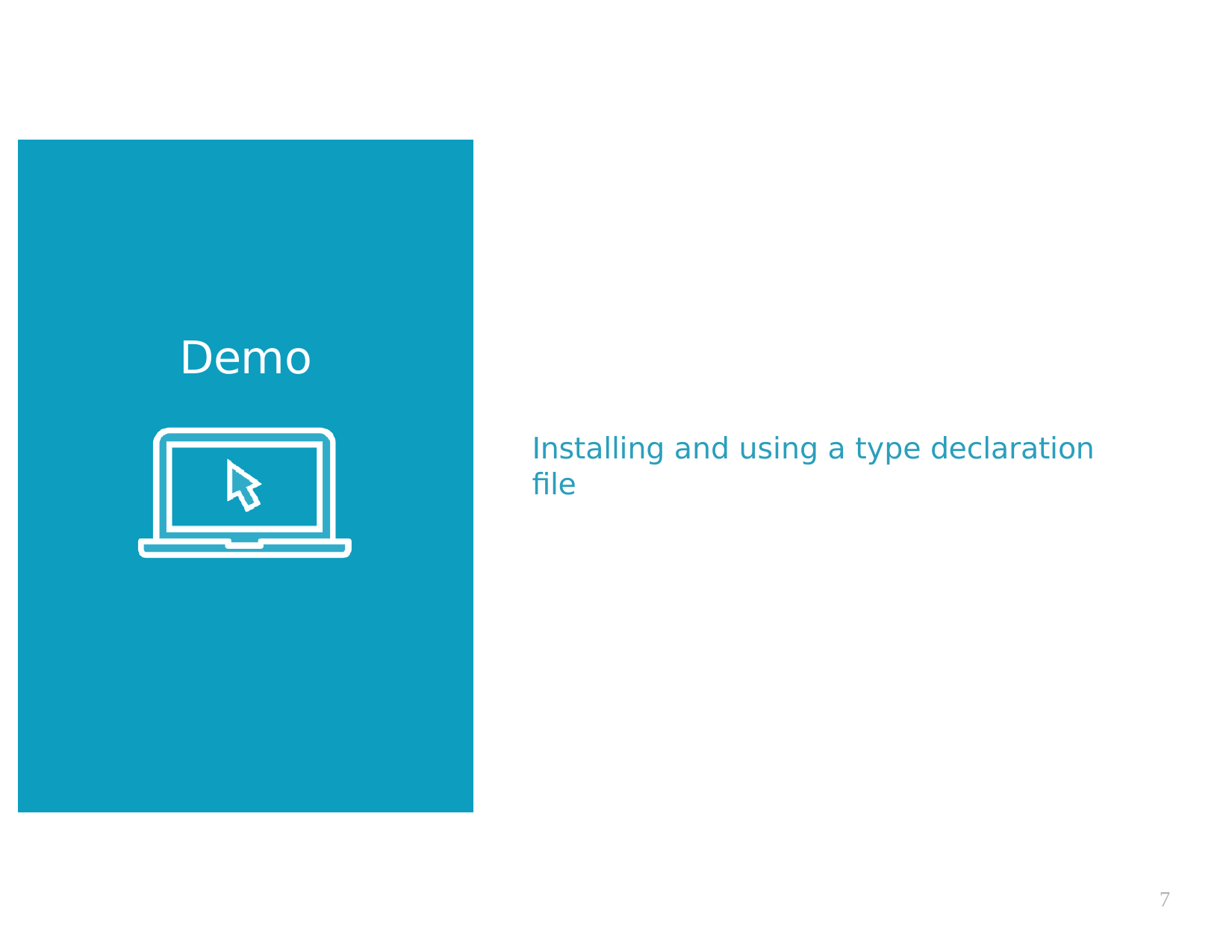

# Demo
Installing and using a type declaration file
7